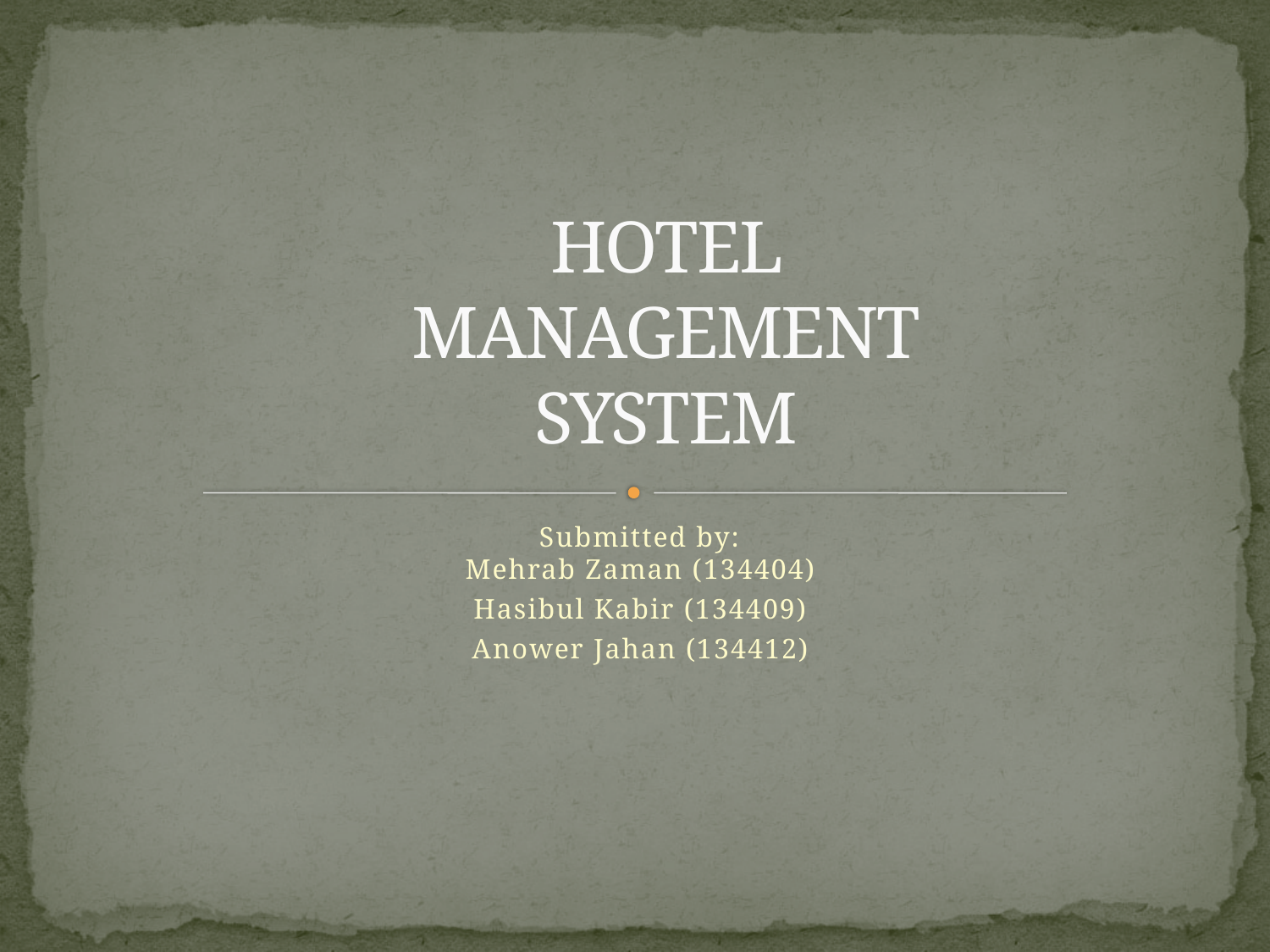

# HOTEL MANAGEMENT SYSTEM
Submitted by:
Mehrab Zaman (134404)
Hasibul Kabir (134409)
Anower Jahan (134412)